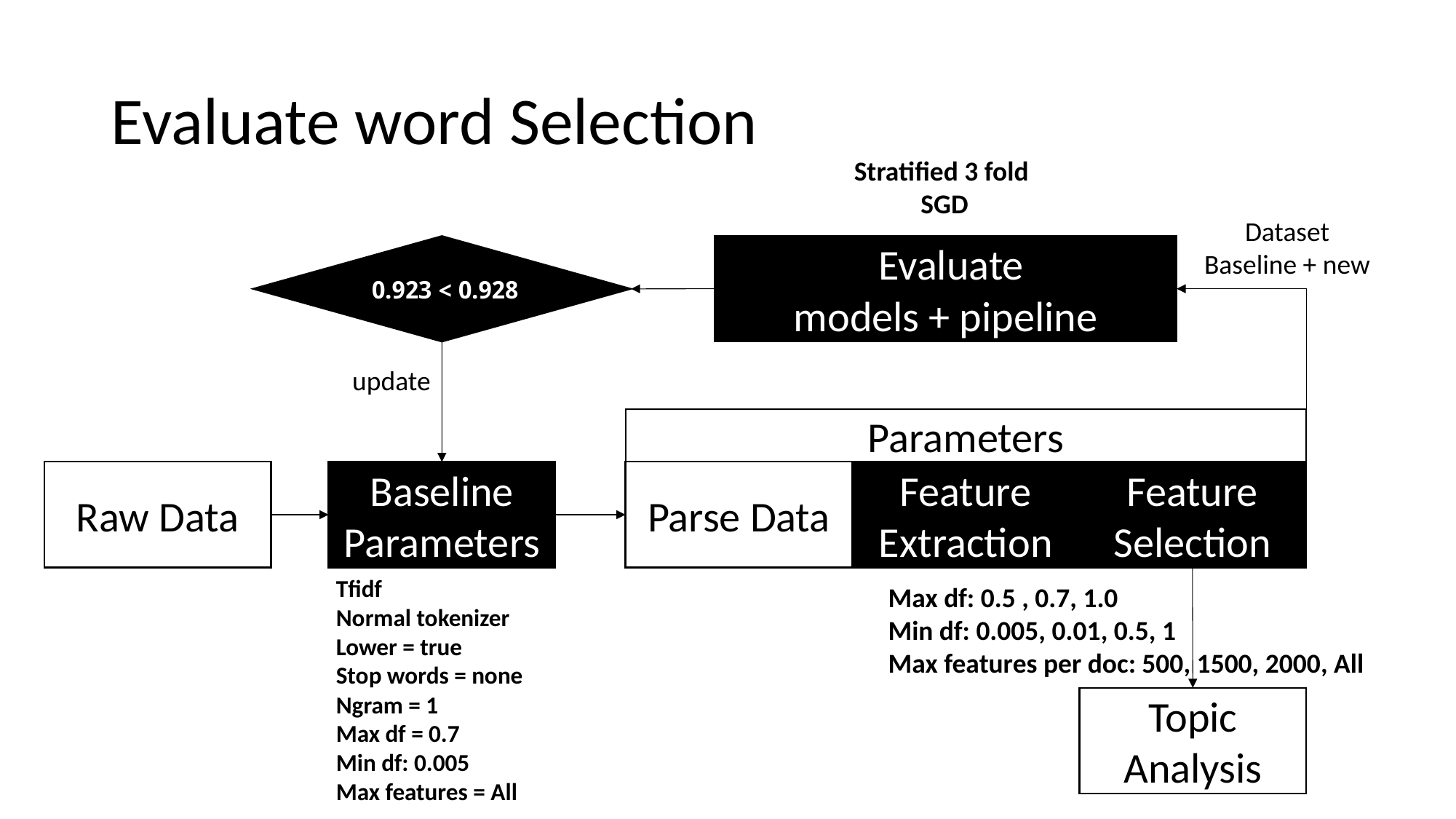

# Evaluate word Selection
Stratified 3 fold
SGD
Dataset
Baseline + new
Evaluate
models + pipeline
0.928 > 0.923
update
Parameters
Baseline Parameters
Feature Extraction
Feature Selection
Raw Data
Parse Data
Tfidf
Normal tokenizer
Lower = true
Stop words = none
Ngram = 1
Max df = 0.7
Min df: 0.005
Max features = All

Max df: 0.5 , 0.7, 1.0
Min df: 0.005, 0.01, 0.5, 1
Max features per doc: 500, 1500, 2000, All
Topic Analysis